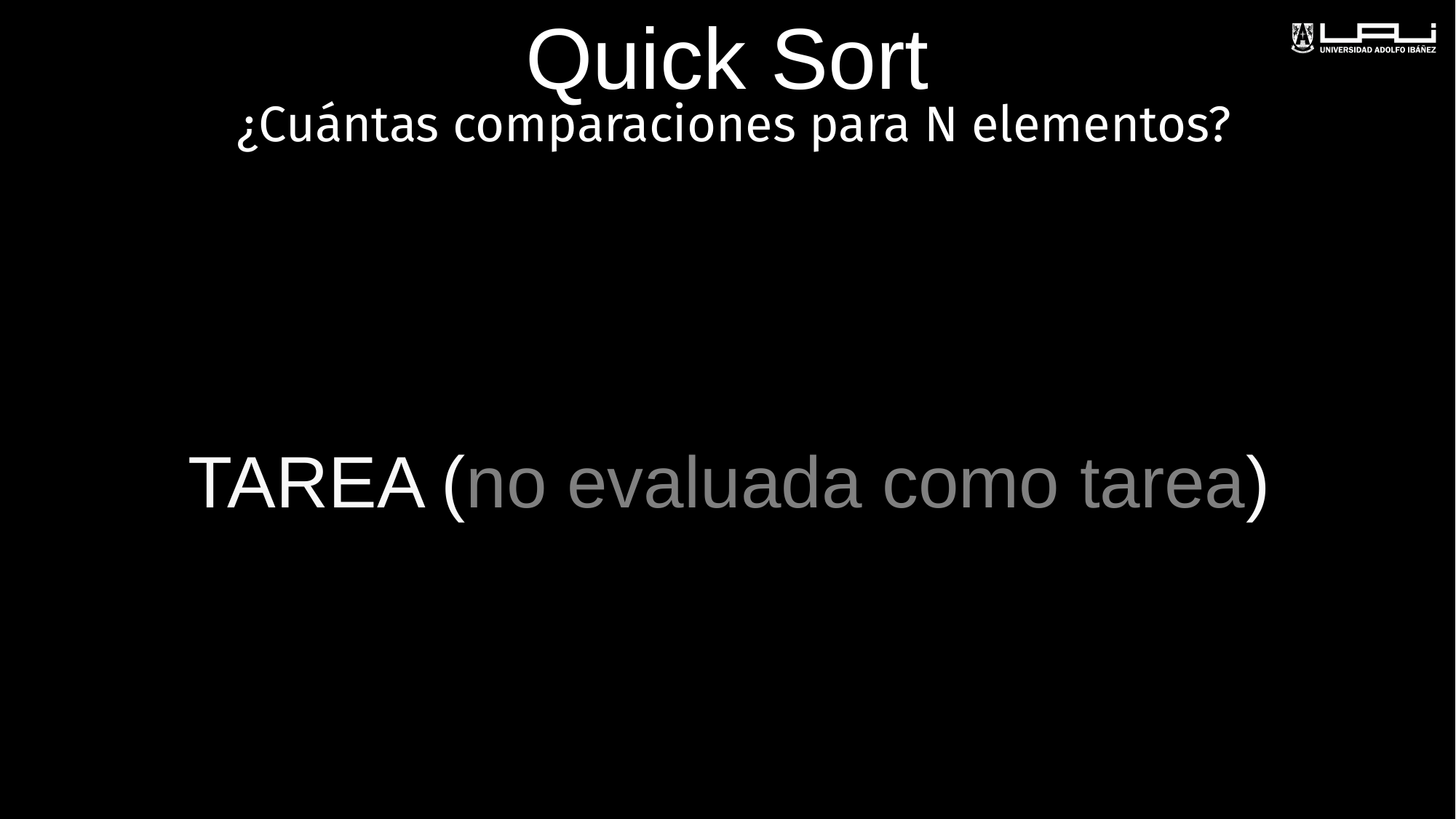

Quick Sort
¿Cuántas comparaciones para N elementos?

TAREA (no evaluada como tarea)